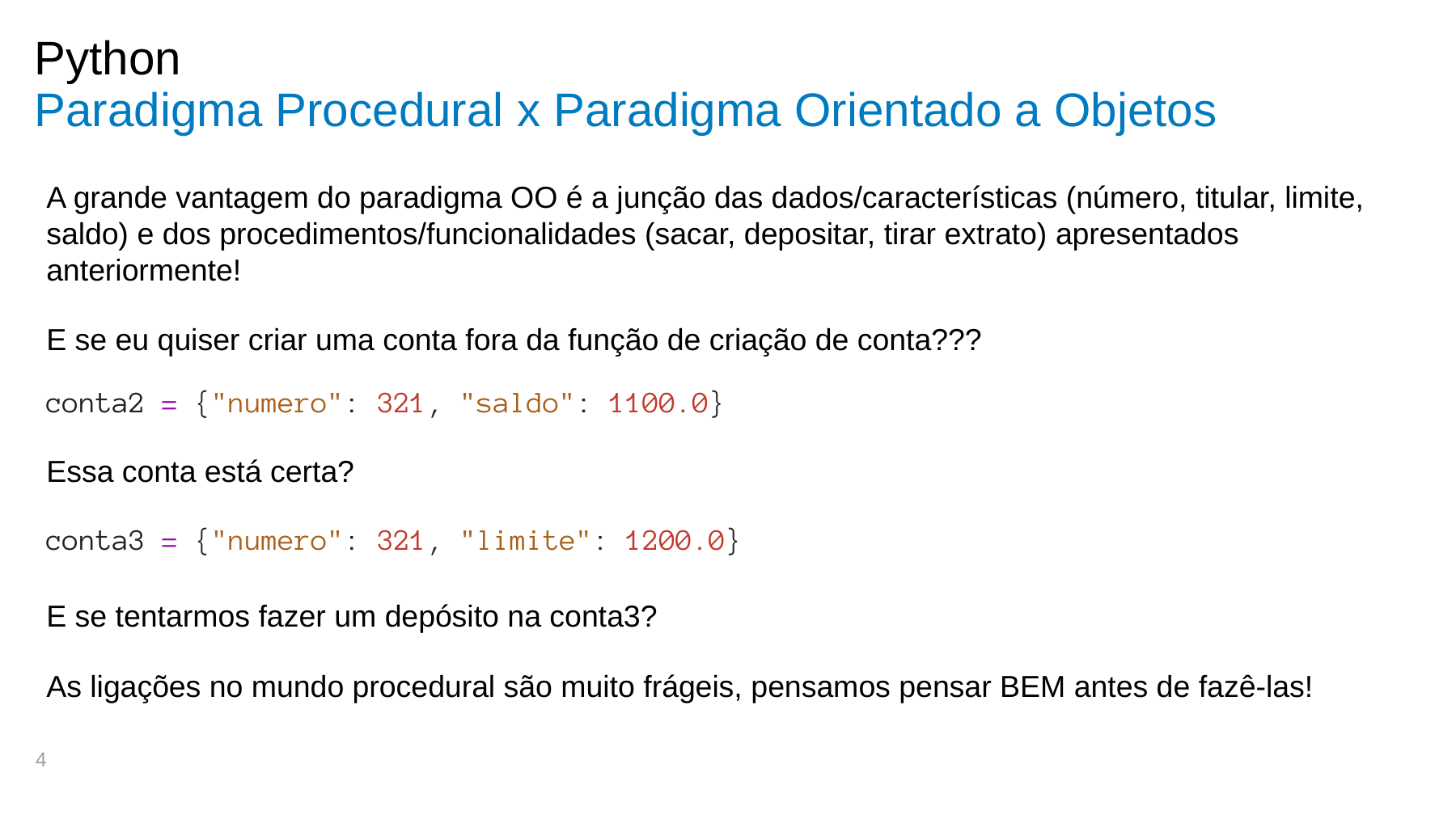

Python
# Paradigma Procedural x Paradigma Orientado a Objetos
A grande vantagem do paradigma OO é a junção das dados/características (número, titular, limite, saldo) e dos procedimentos/funcionalidades (sacar, depositar, tirar extrato) apresentados anteriormente!
E se eu quiser criar uma conta fora da função de criação de conta???
conta2 = {"numero": 321, "saldo": 1100.0}
Essa conta está certa?
conta3 = {"numero": 321, "limite": 1200.0}
E se tentarmos fazer um depósito na conta3?
As ligações no mundo procedural são muito frágeis, pensamos pensar BEM antes de fazê-las!
4